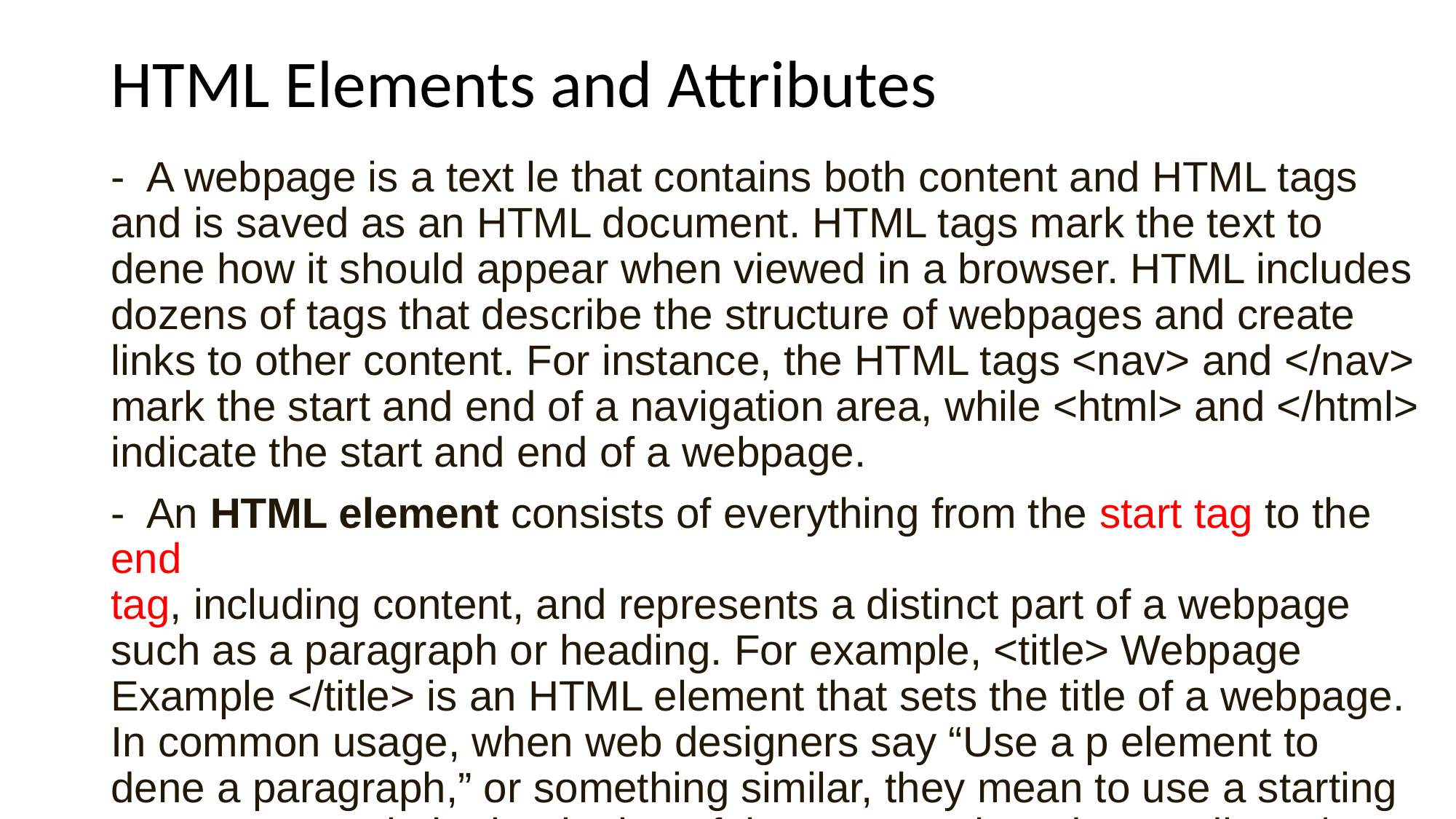

# HTML Elements and Attributes
-  A webpage is a text le that contains both content and HTML tags and is saved as an HTML document. HTML tags mark the text to dene how it should appear when viewed in a browser. HTML includes dozens of tags that describe the structure of webpages and create links to other content. For instance, the HTML tags <nav> and </nav> mark the start and end of a navigation area, while <html> and </html> indicate the start and end of a webpage.
-  An HTML element consists of everything from the start tag to the end
tag, including content, and represents a distinct part of a webpage such as a paragraph or heading. For example, <title> Webpage Example </title> is an HTML element that sets the title of a webpage. In common usage, when web designers say “Use a p element to dene a paragraph,” or something similar, they mean to use a starting <p> tag to mark the beginning of the paragraph and an ending </p> tag to mark the end of the paragraph